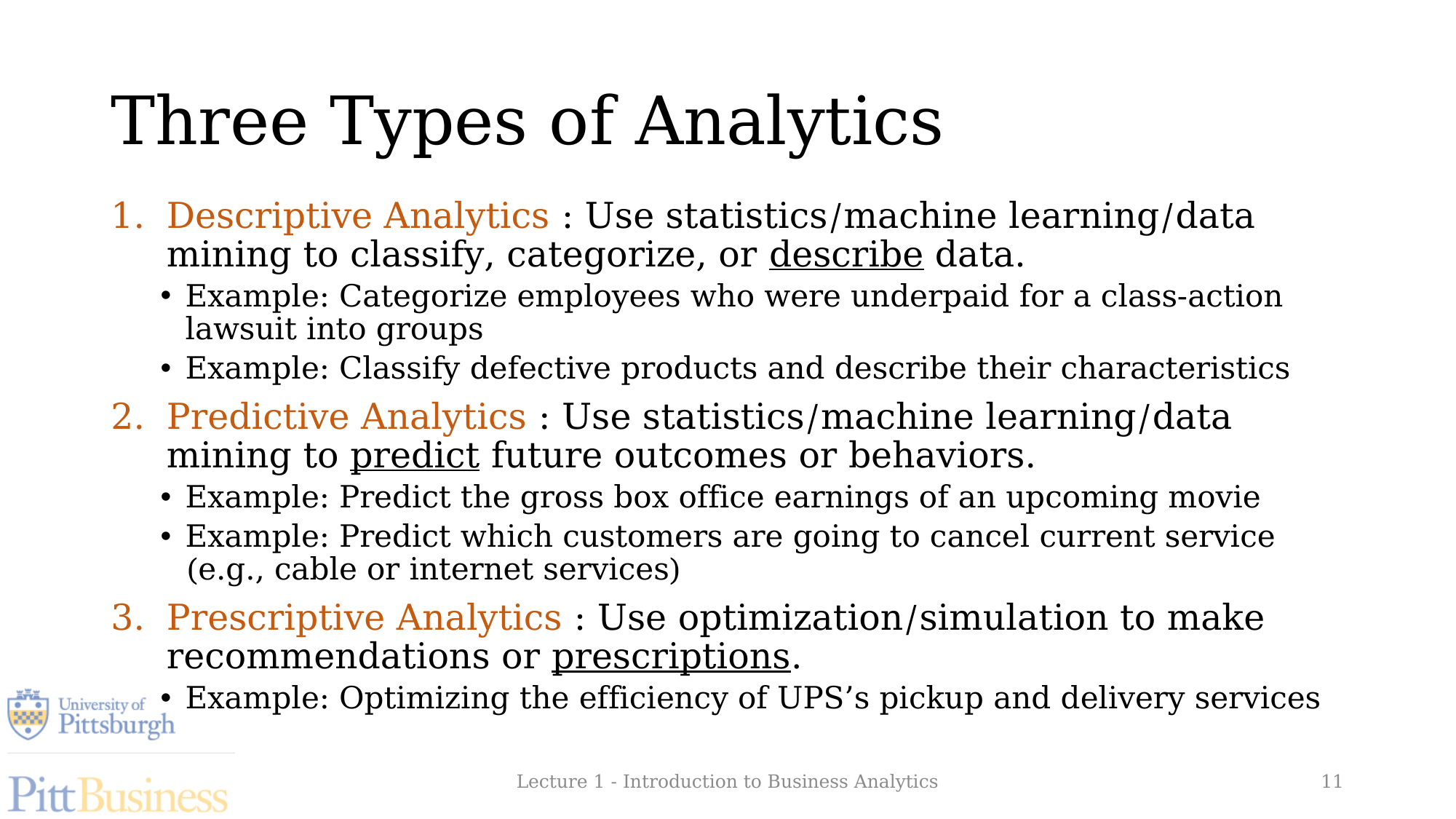

# Three Types of Analytics
Descriptive Analytics : Use statistics/machine learning/data mining to classify, categorize, or describe data.
Example: Categorize employees who were underpaid for a class-action lawsuit into groups
Example: Classify defective products and describe their characteristics
Predictive Analytics : Use statistics/machine learning/data mining to predict future outcomes or behaviors.
Example: Predict the gross box office earnings of an upcoming movie
Example: Predict which customers are going to cancel current service (e.g., cable or internet services)
Prescriptive Analytics : Use optimization/simulation to make recommendations or prescriptions.
Example: Optimizing the efficiency of UPS’s pickup and delivery services
Lecture 1 - Introduction to Business Analytics
11